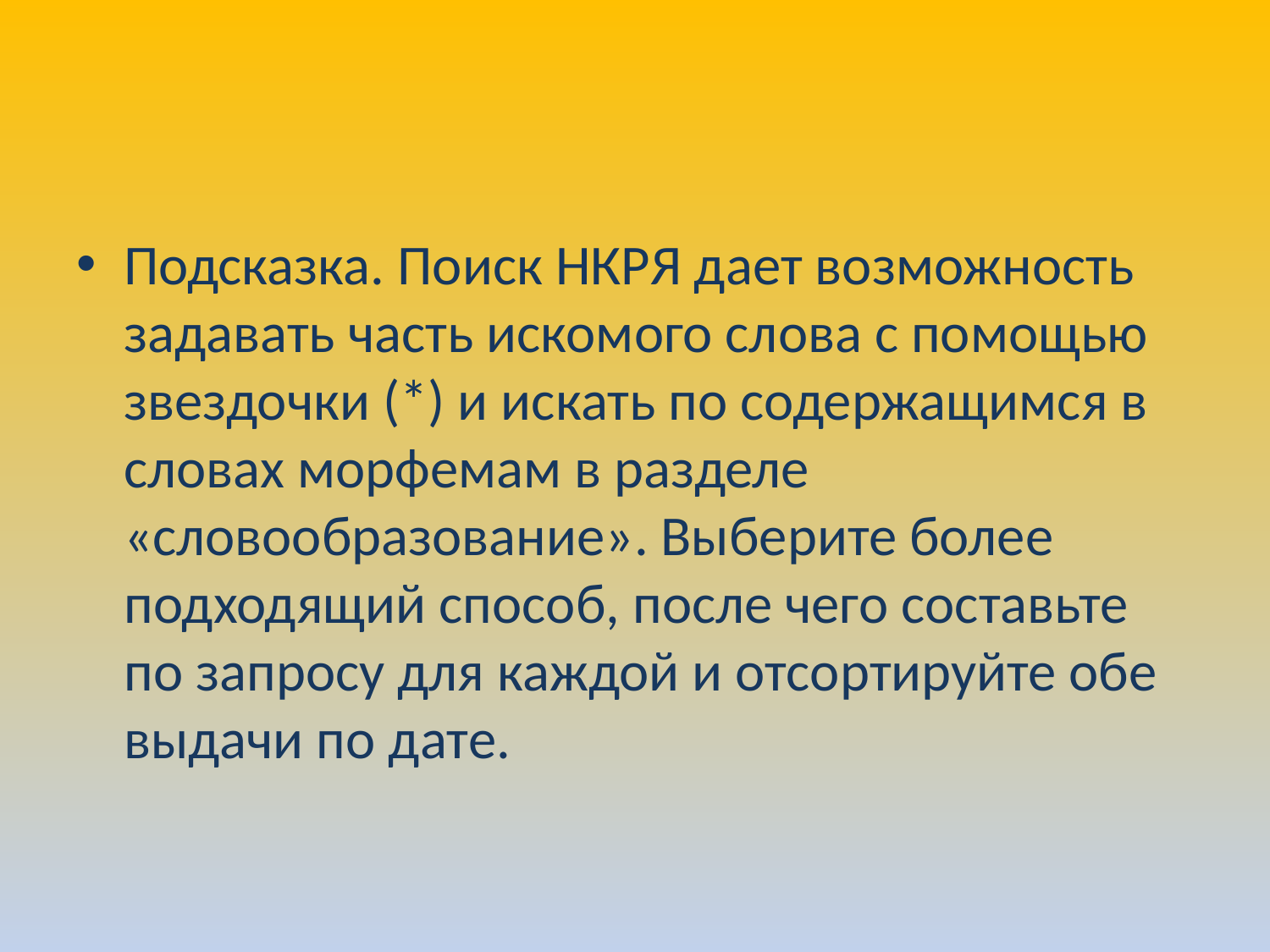

#
Подсказка. Поиск НКРЯ дает возможность задавать часть искомого слова с помощью звездочки (*) и искать по содержащимся в словах морфемам в разделе «словообразование». Выберите более подходящий способ, после чего составьте по запросу для каждой и отсортируйте обе выдачи по дате.